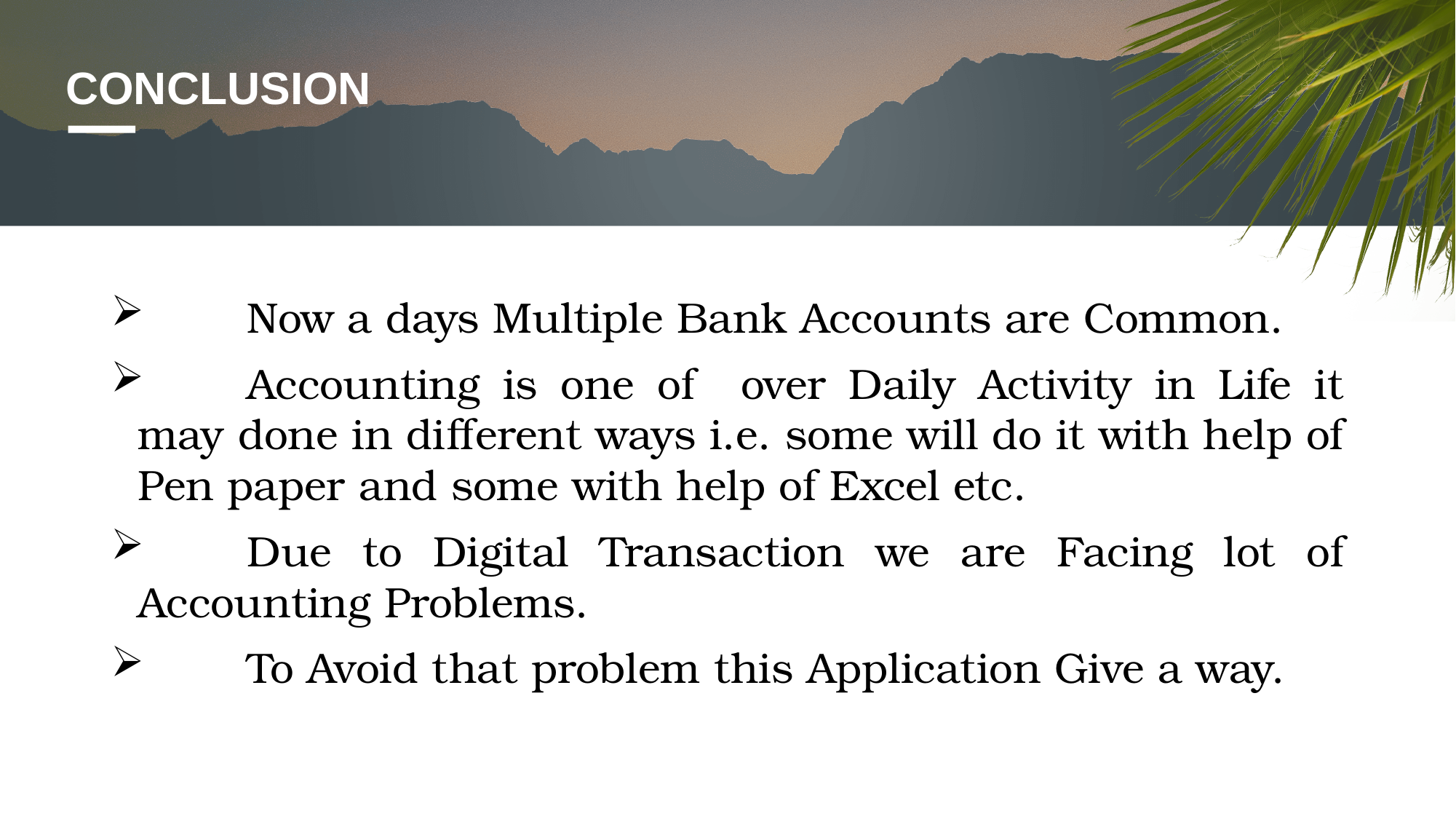

# CONCLUSION
	Now a days Multiple Bank Accounts are Common.
	Accounting is one of  over Daily Activity in Life it may done in different ways i.e. some will do it with help of Pen paper and some with help of Excel etc.
	Due to Digital Transaction we are Facing lot of Accounting Problems.
	To Avoid that problem this Application Give a way.